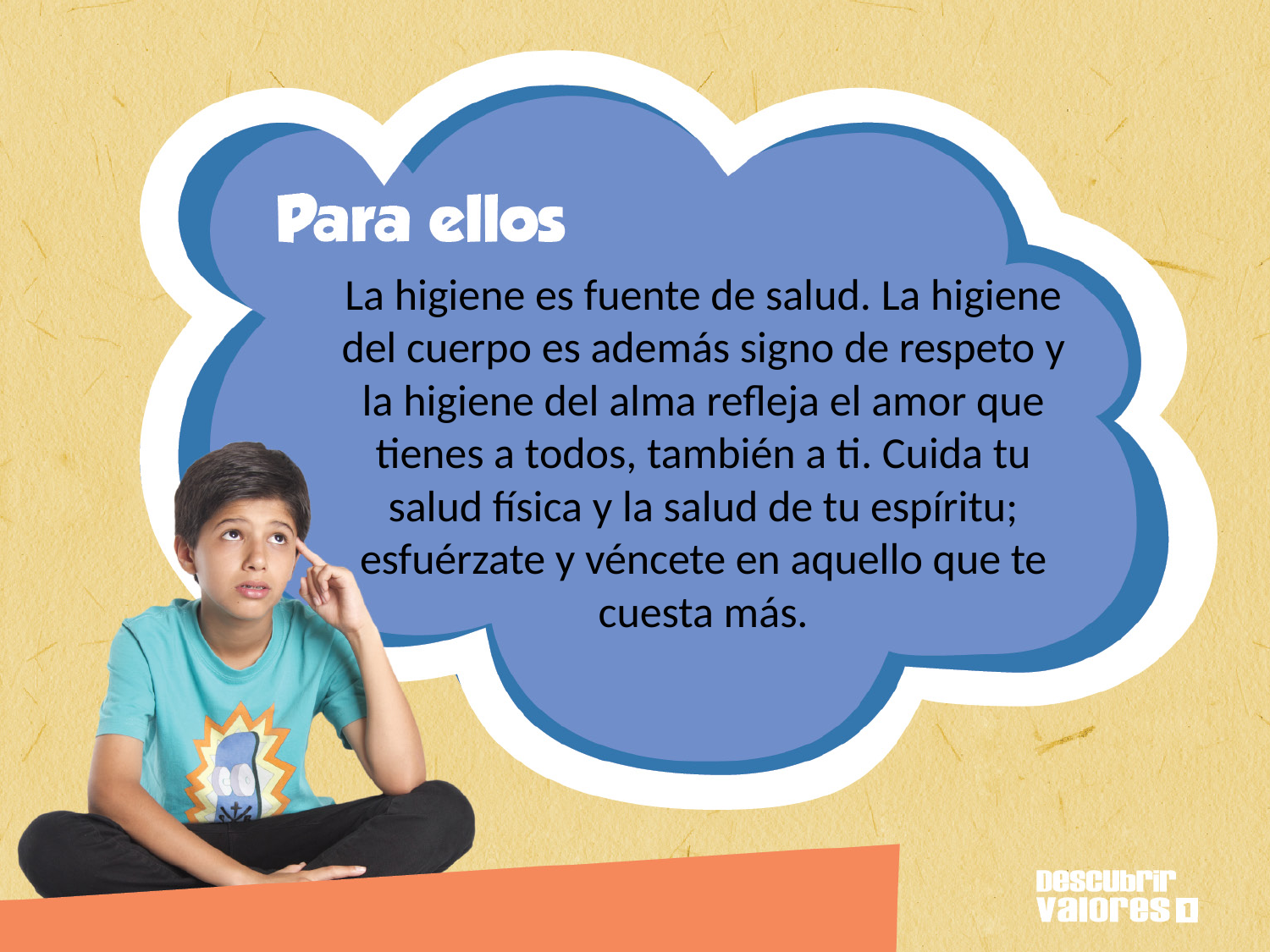

# La higiene es fuente de salud. La higiene del cuerpo es además signo de respeto y la higiene del alma refleja el amor que tienes a todos, también a ti. Cuida tu salud física y la salud de tu espíritu; esfuérzate y véncete en aquello que te cuesta más.